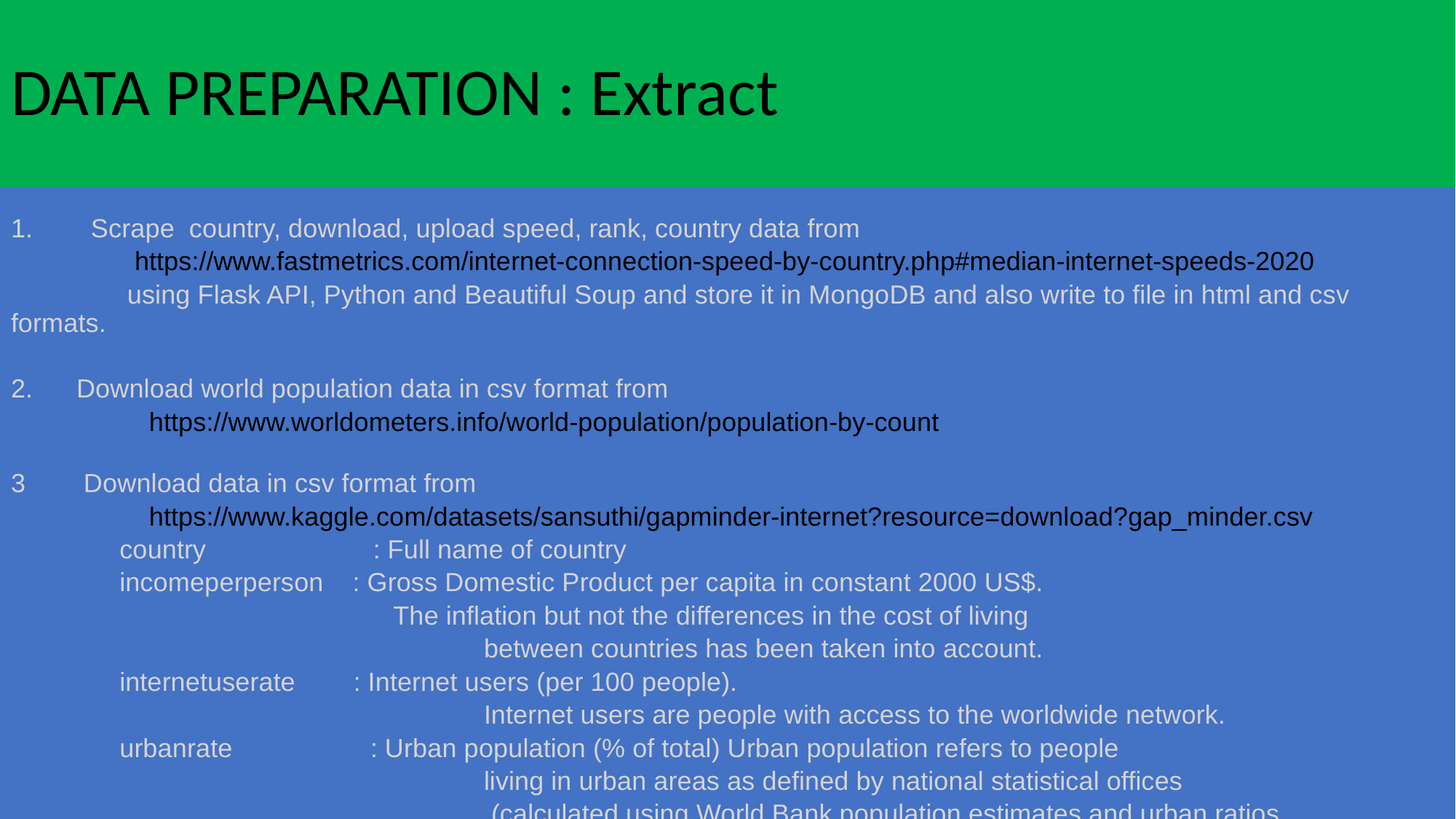

# DATA PREPARATION : Extract

1.        Scrape  country, download, upload speed, rank, country data from
                 https://www.fastmetrics.com/internet-connection-speed-by-country.php#median-internet-speeds-2020
                using Flask API, Python and Beautiful Soup and store it in MongoDB and also write to file in html and csv formats.

2.      Download world population data in csv format from
                   https://www.worldometers.info/world-population/population-by-count
3        Download data in csv format from
                   https://www.kaggle.com/datasets/sansuthi/gapminder-internet?resource=download?gap_minder.csv
           	 country                       : Full name of country
           	 incomeperperson    : Gross Domestic Product per capita in constant 2000 US$.
                              	                    The inflation but not the differences in the cost of living
                                                                 between countries has been taken into account.
           	 internetuserate        : Internet users (per 100 people).
                                                                 Internet users are people with access to the worldwide network.
          	 urbanrate                   : Urban population (% of total) Urban population refers to people
                                                                 living in urban areas as defined by national statistical offices
                                                                  (calculated using World Bank population estimates and urban ratios
                                                                  from the United Nations World Urbanization Prospects)